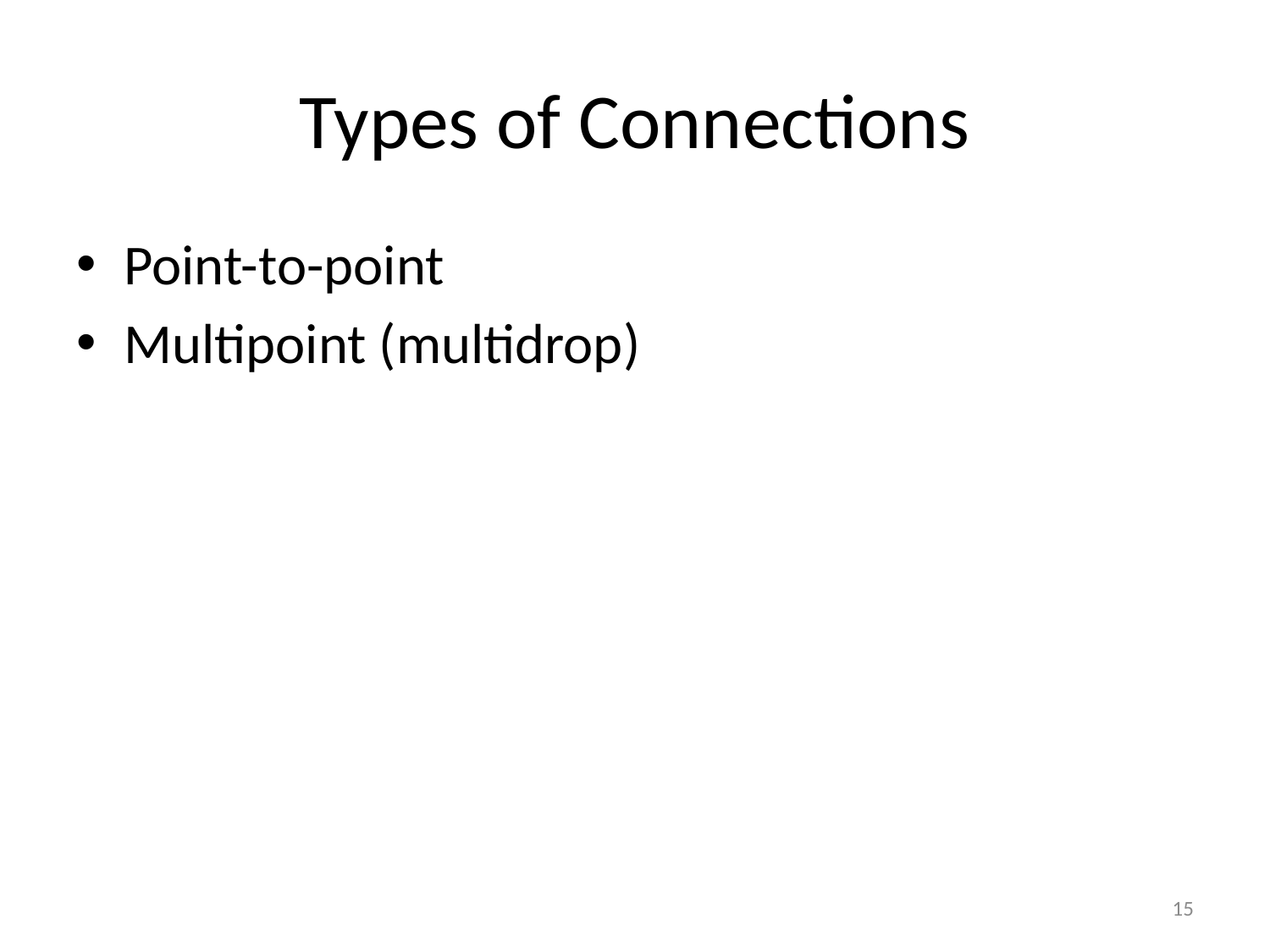

# Types of Connections
Point-to-point
Multipoint (multidrop)

15